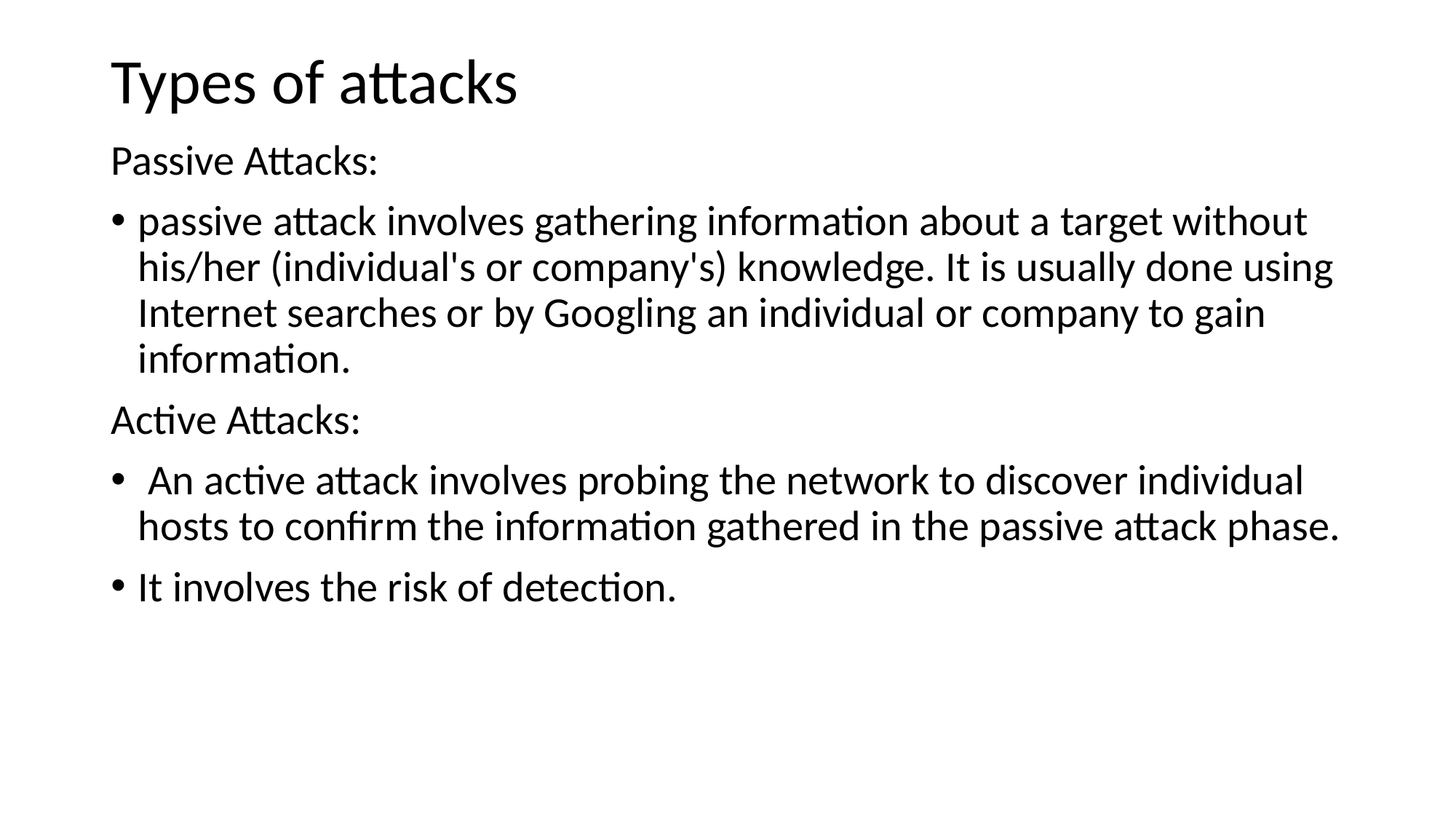

# Types of attacks
Passive Attacks:
passive attack involves gathering information about a target without his/her (individual's or company's) knowledge. It is usually done using Internet searches or by Googling an individual or company to gain information.
Active Attacks:
 An active attack involves probing the network to discover individual hosts to confirm the information gathered in the passive attack phase.
It involves the risk of detection.